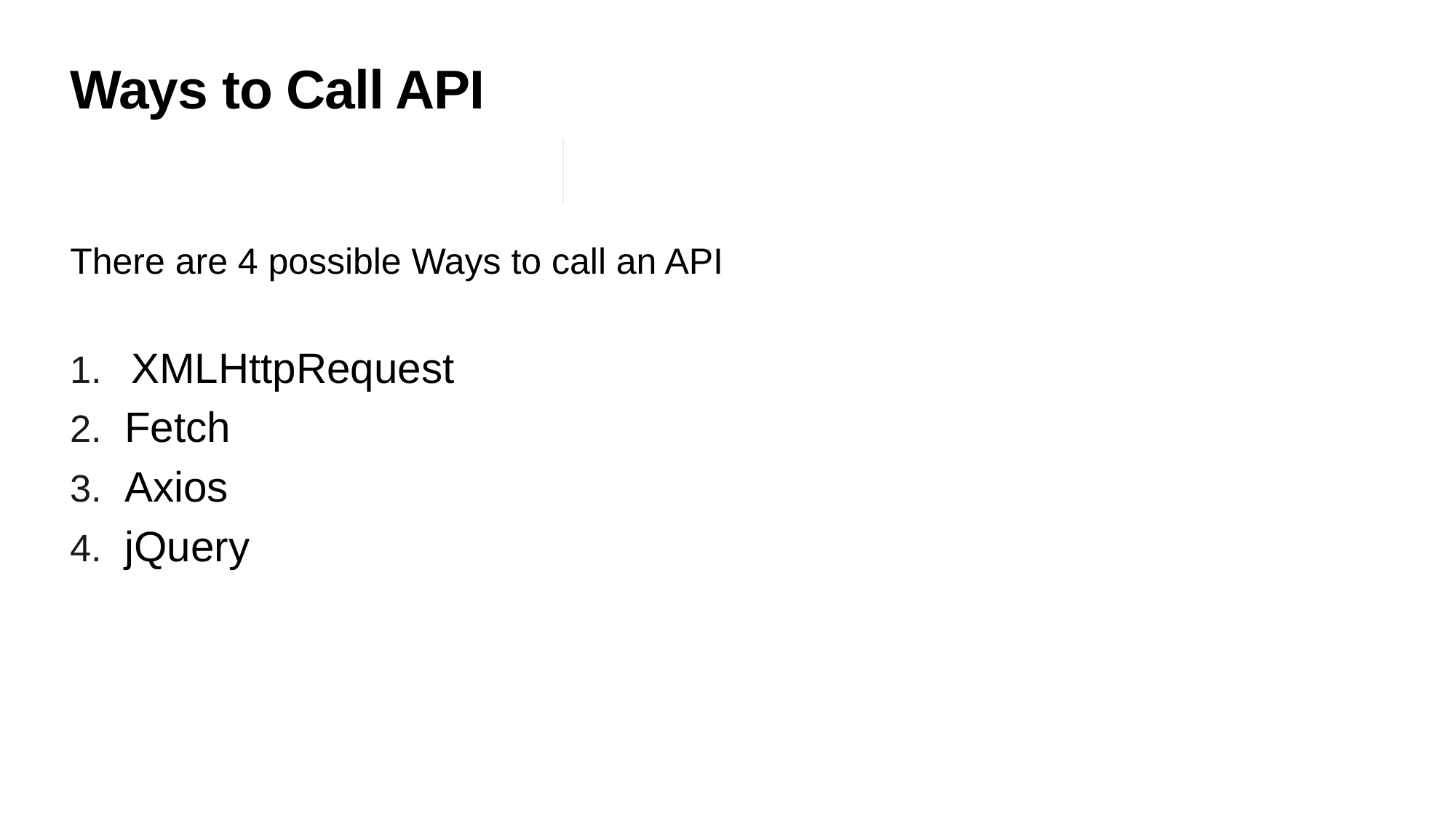

# Ways to Call API

There are 4 possible Ways to call an API

XMLHttpRequest
Fetch
Axios
jQuery